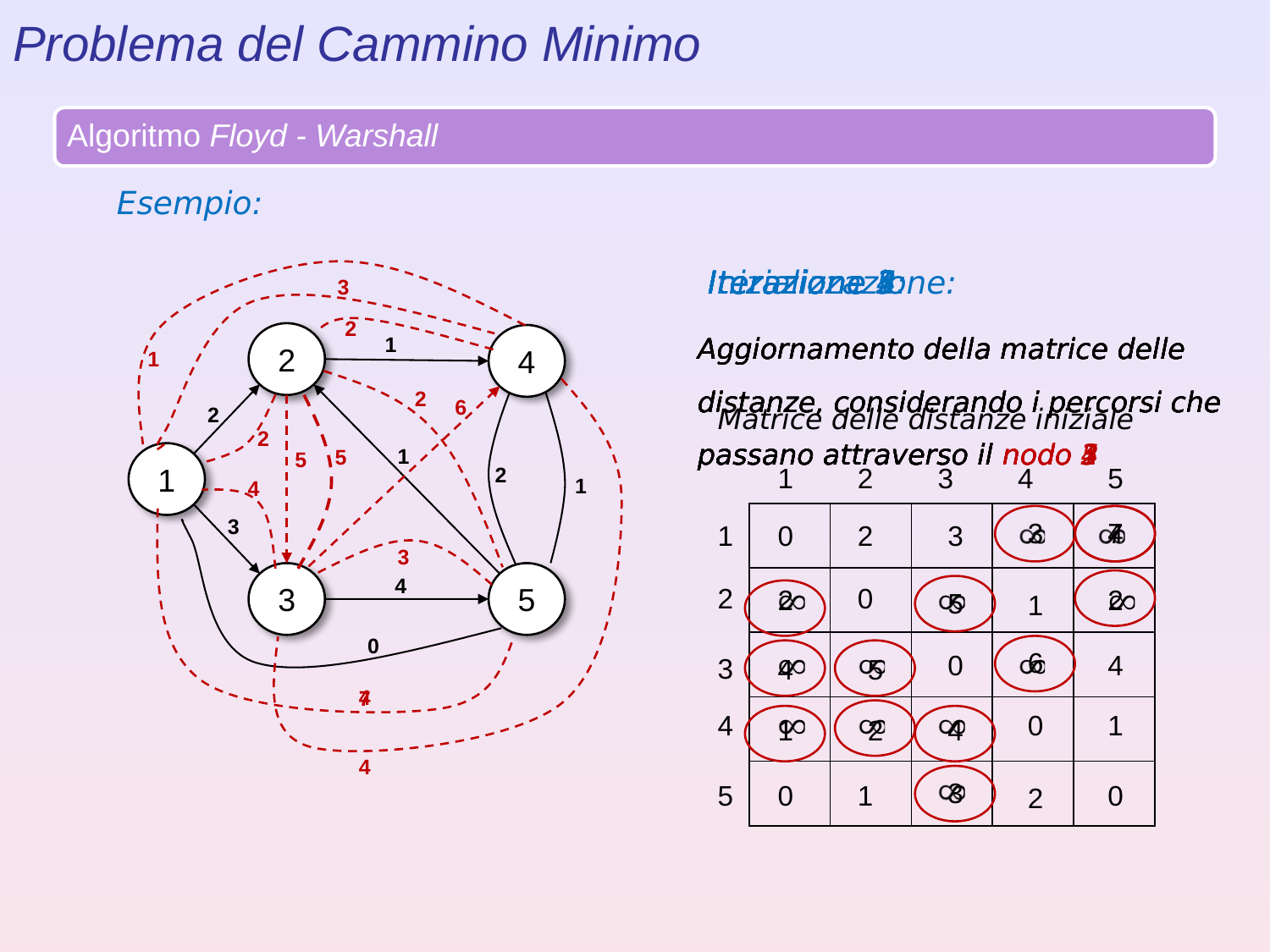

Problema del Cammino Minimo

Algoritmo Floyd - Warshall
Esempio:
Inizializzazione:
Iterazione 1:
Iterazione 2:
Iterazione 3:
Iterazione 4:
Iterazione 5:

3

Aggiornamento della matrice delle distanze, considerando i percorsi che passano attraverso il nodo 1
Aggiornamento della matrice delle distanze, considerando i percorsi che passano attraverso il nodo 2
Aggiornamento della matrice delle distanze, considerando i percorsi che passano attraverso il nodo 3
Aggiornamento della matrice delle distanze, considerando i percorsi che passano attraverso il nodo 4
Aggiornamento della matrice delle distanze, considerando i percorsi che passano attraverso il nodo 5
2

2
1
4
1

Matrice delle distanze iniziale

2
6

2
2
1
5
5
1
1
2
3
4
5
2
1
4

|  |  |  |  |  |
| --- | --- | --- | --- | --- |
|  |  |  |  |  |
|  |  |  |  |  |
|  |  |  |  |  |
|  |  |  |  |  |

3

3
7
4
1
0
2
3

3

3
5
4

2
0
2

2
5

1
0

6

0
4
3
4
5
4
7

4
0
1

1
2

4
4

3
5
0
1
0
2